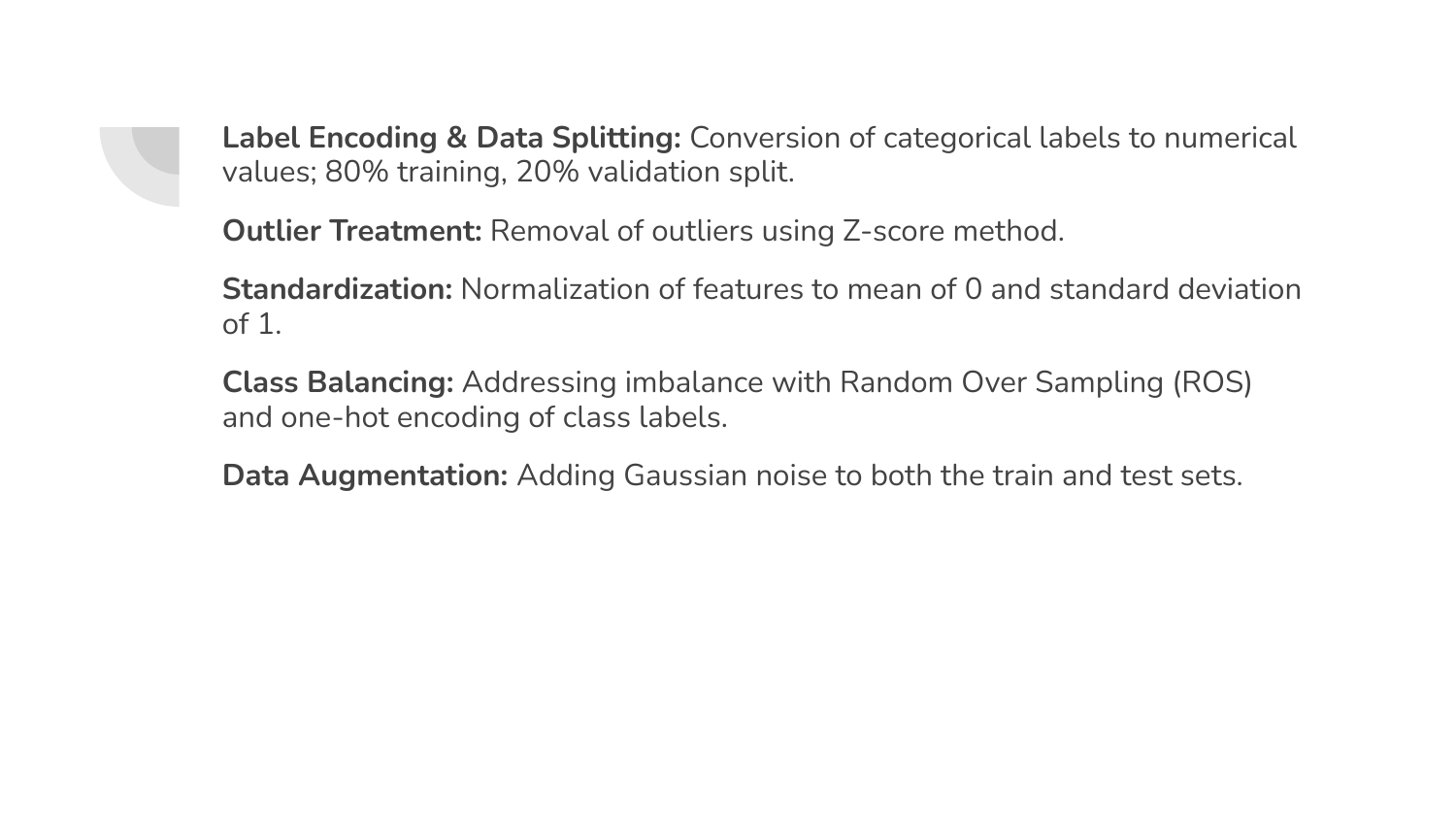

Label Encoding & Data Splitting: Conversion of categorical labels to numerical values; 80% training, 20% validation split.
Outlier Treatment: Removal of outliers using Z-score method.
Standardization: Normalization of features to mean of 0 and standard deviation of 1.
Class Balancing: Addressing imbalance with Random Over Sampling (ROS) and one-hot encoding of class labels.
Data Augmentation: Adding Gaussian noise to both the train and test sets.